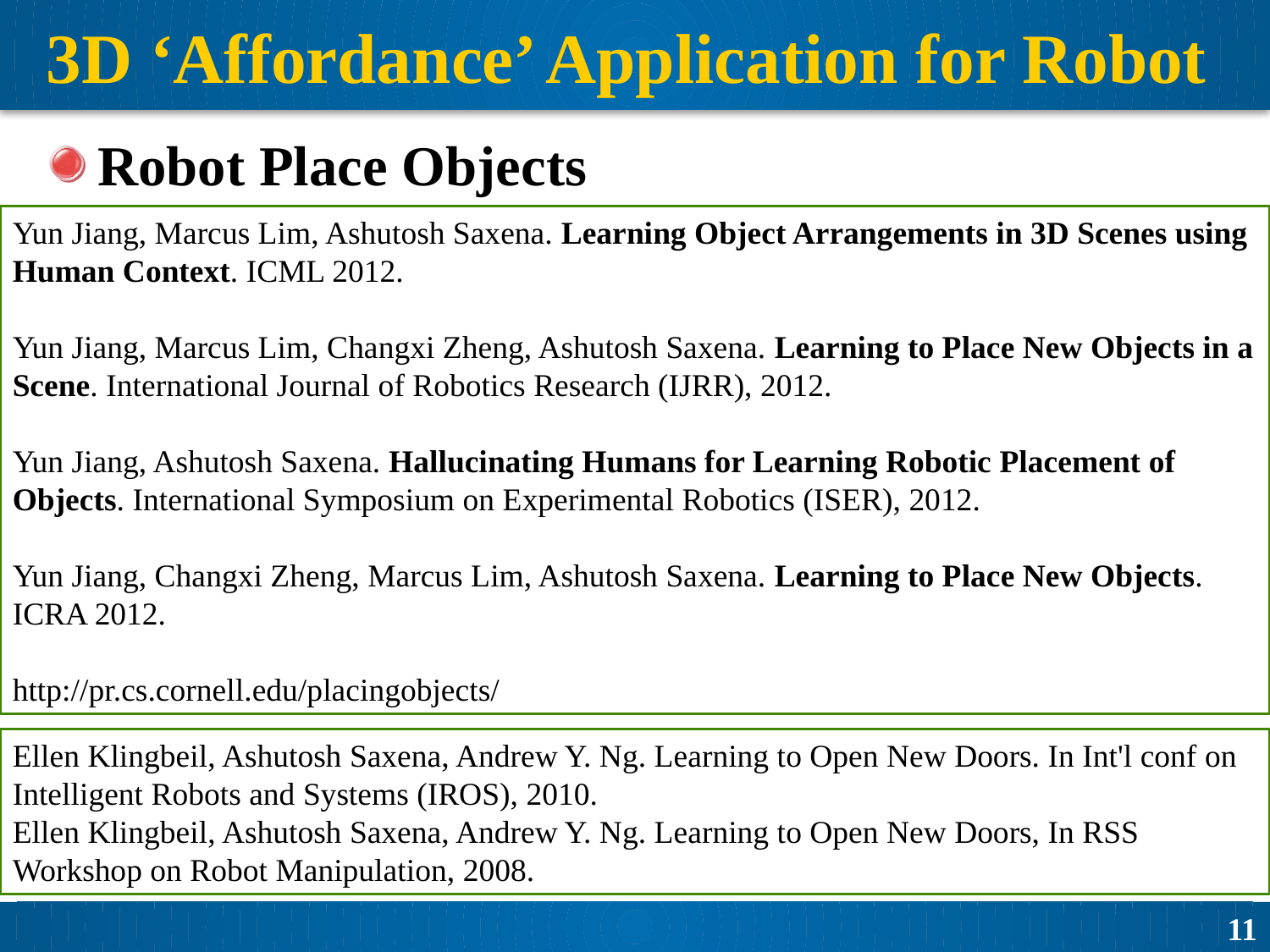

# 3D ‘Affordance’ Application for Robot
Robot Place Objects
Yun Jiang, Marcus Lim, Ashutosh Saxena. Learning Object Arrangements in 3D Scenes using Human Context. ICML 2012.

Yun Jiang, Marcus Lim, Changxi Zheng, Ashutosh Saxena. Learning to Place New Objects in a Scene. International Journal of Robotics Research (IJRR), 2012.

Yun Jiang, Ashutosh Saxena. Hallucinating Humans for Learning Robotic Placement of Objects. International Symposium on Experimental Robotics (ISER), 2012.

Yun Jiang, Changxi Zheng, Marcus Lim, Ashutosh Saxena. Learning to Place New Objects. ICRA 2012.

http://pr.cs.cornell.edu/placingobjects/
Ellen Klingbeil, Ashutosh Saxena, Andrew Y. Ng. Learning to Open New Doors. In Int'l conf on Intelligent Robots and Systems (IROS), 2010.
Ellen Klingbeil, Ashutosh Saxena, Andrew Y. Ng. Learning to Open New Doors, In RSS Workshop on Robot Manipulation, 2008.
11